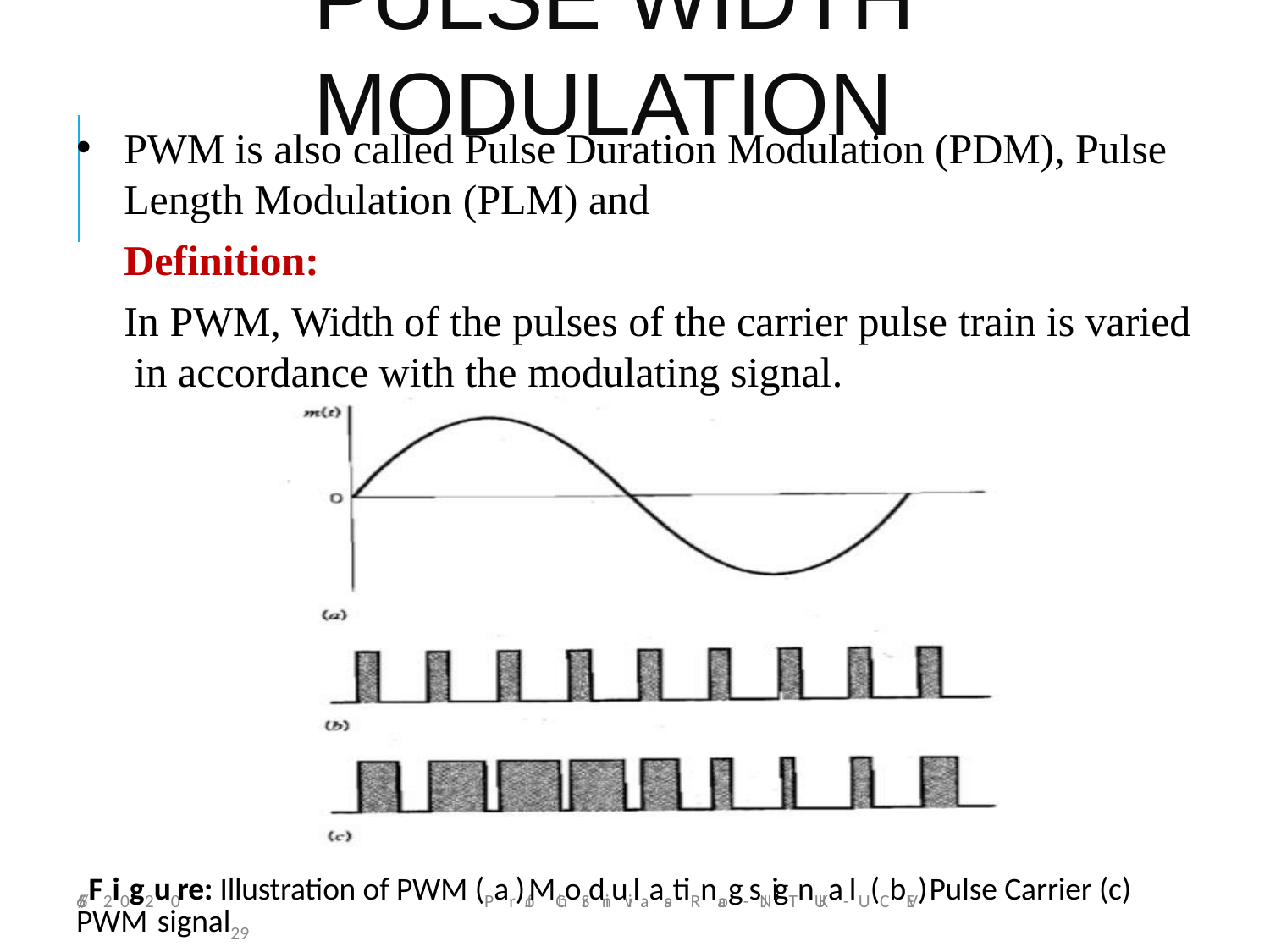

# Pulse Width Modulation
PWM is also called Pulse Duration Modulation (PDM), Pulse  Length Modulation (PLM) and
Definition:
In PWM, Width of the pulses of the carrier pulse train is varied  in accordance with the modulating signal.

6/5/F2i0g2u0 re: Illustration of PWM (Par)of.MCh.oSrdinuivlaasatiRnaog-sJNigTnUKa-l U(CbEV) Pulse Carrier (c) PWM signal29